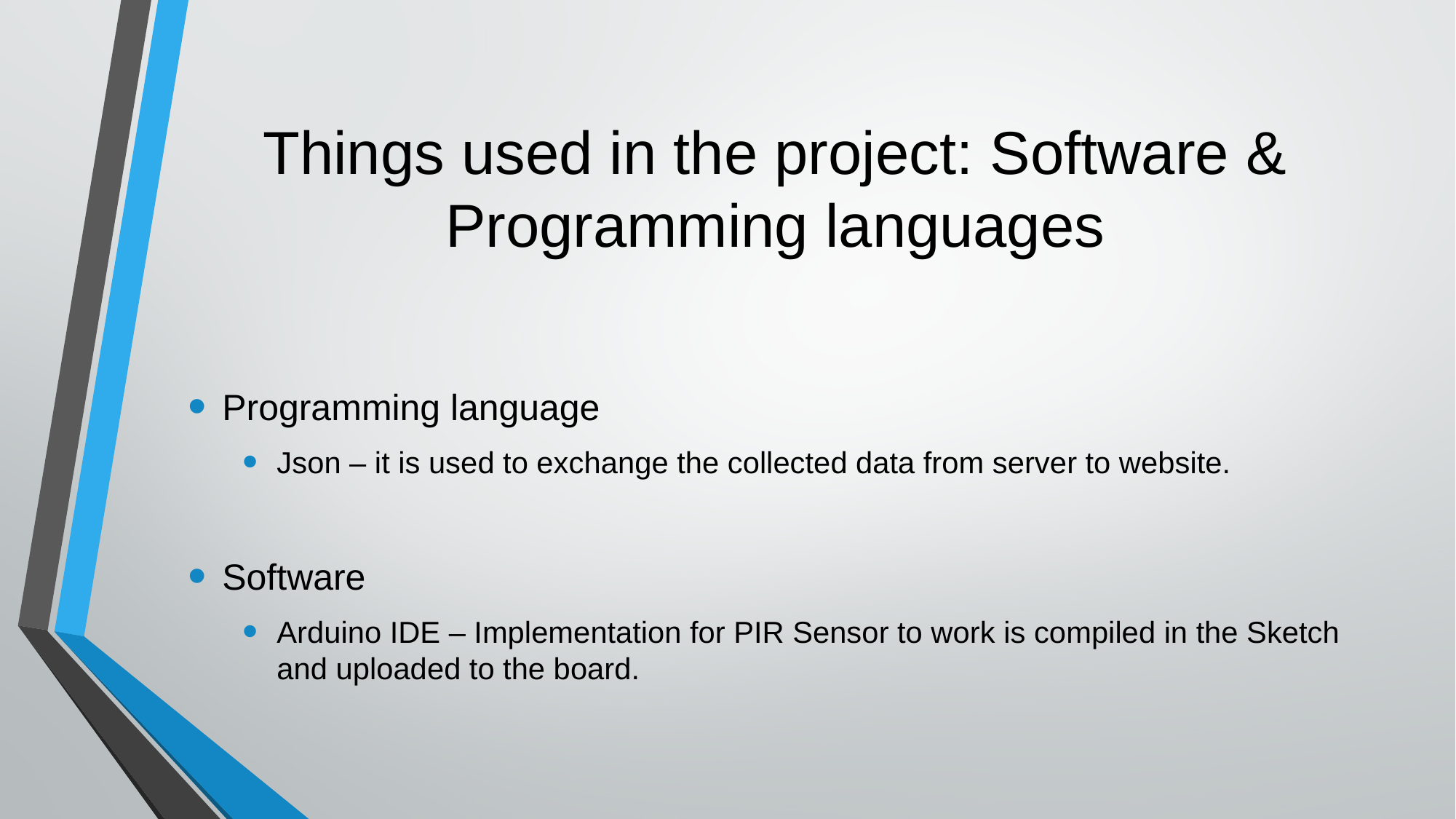

# Things used in the project: Software & Programming languages

Programming language
Json – it is used to exchange the collected data from server to website.

Software
Arduino IDE – Implementation for PIR Sensor to work is compiled in the Sketch and uploaded to the board.